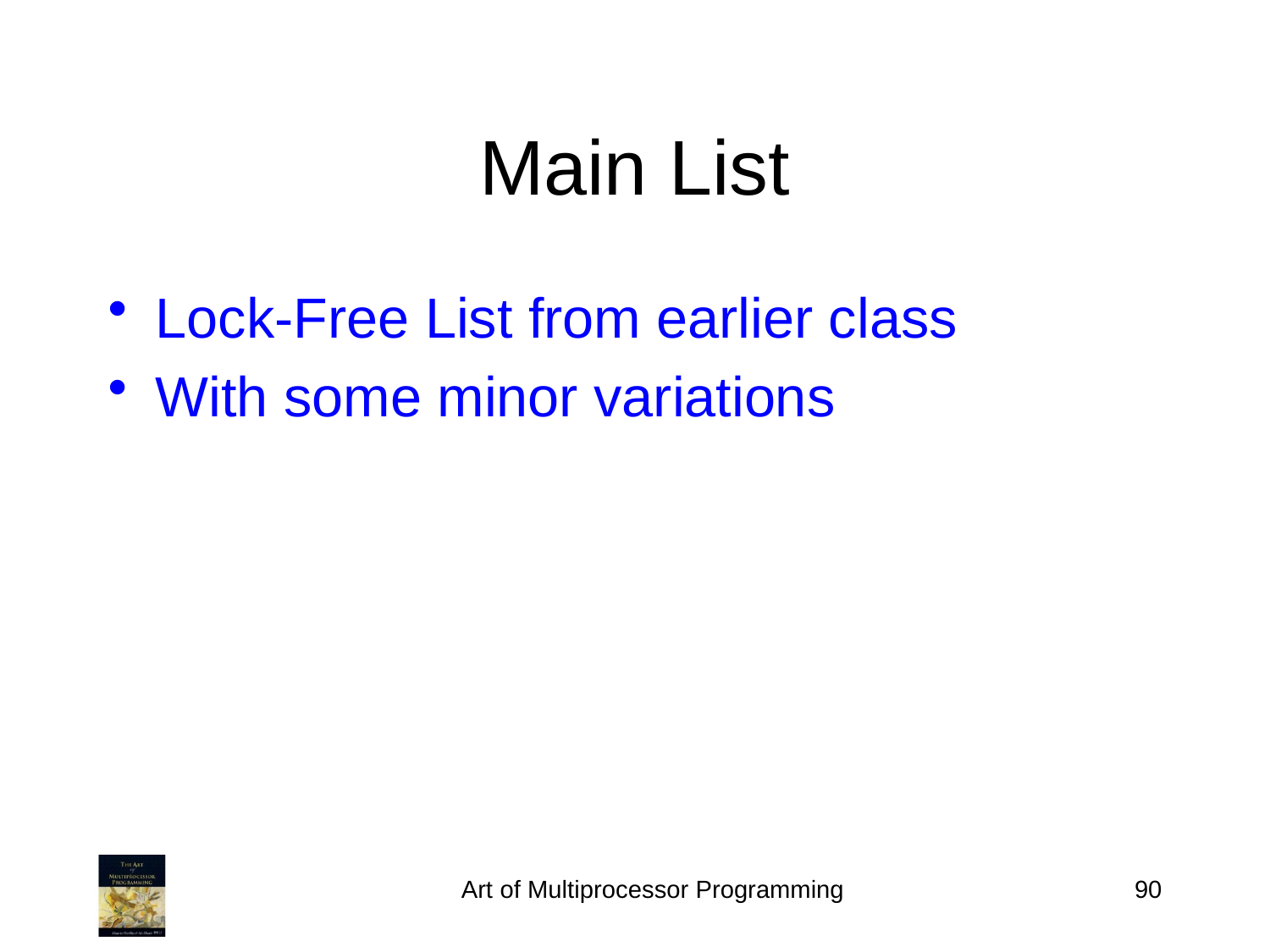

Main List
Lock-Free List from earlier class
With some minor variations
Art of Multiprocessor Programming
90